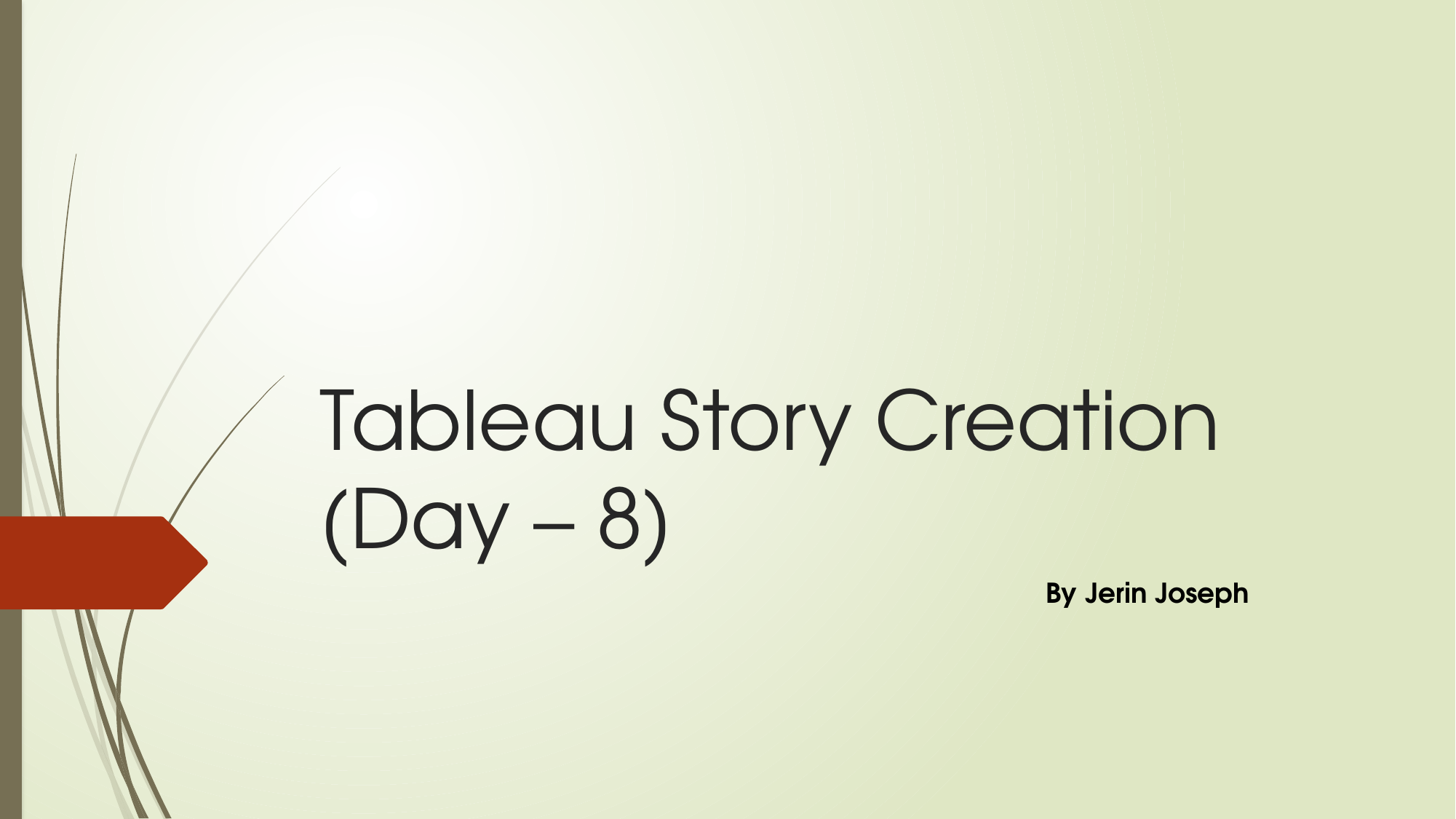

# Tableau Story Creation (Day – 8)
                                                                                               By Jerin Joseph